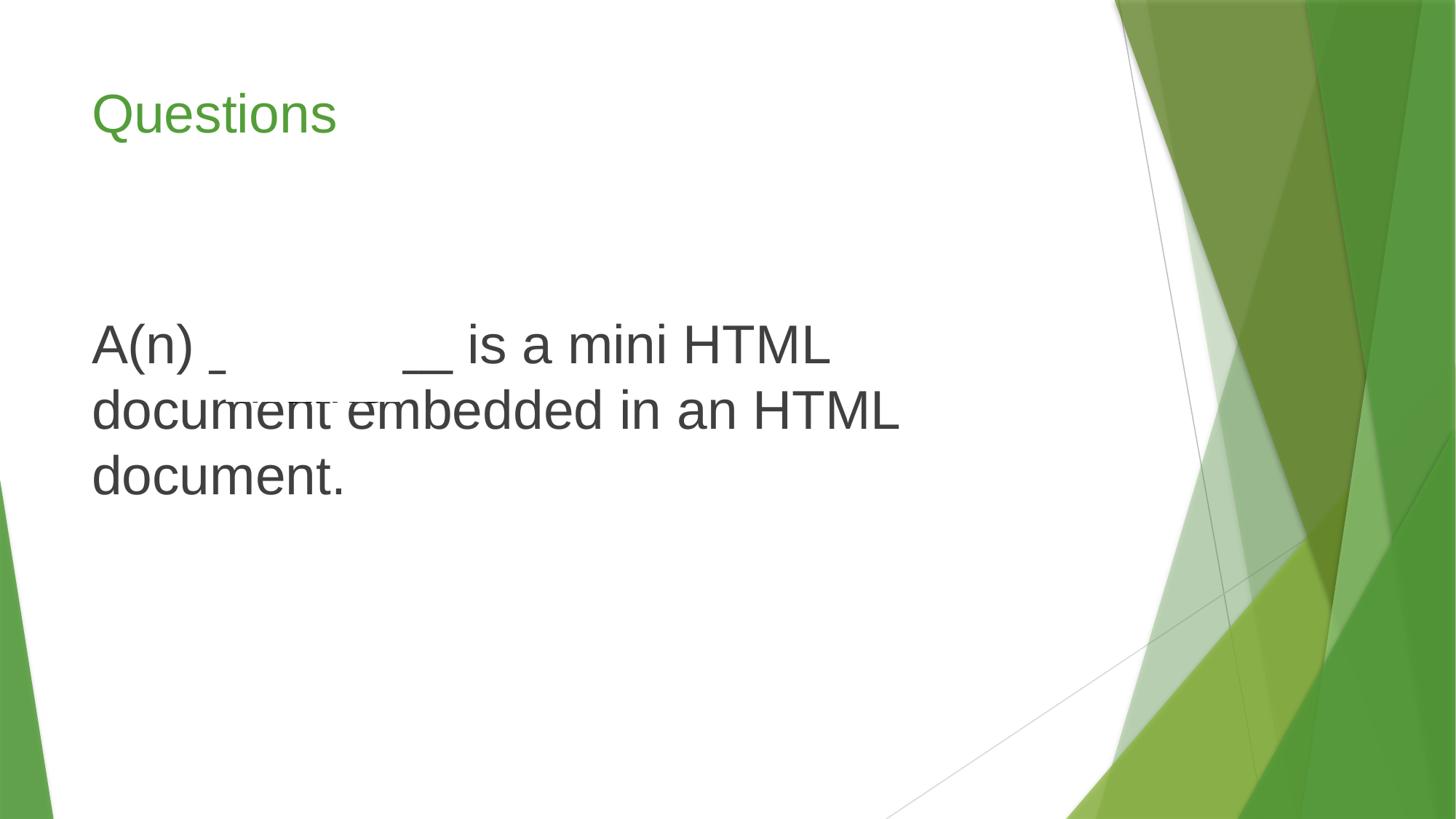

# Questions
A(n) ________ is a mini HTML document embedded in an HTML document.
iframe